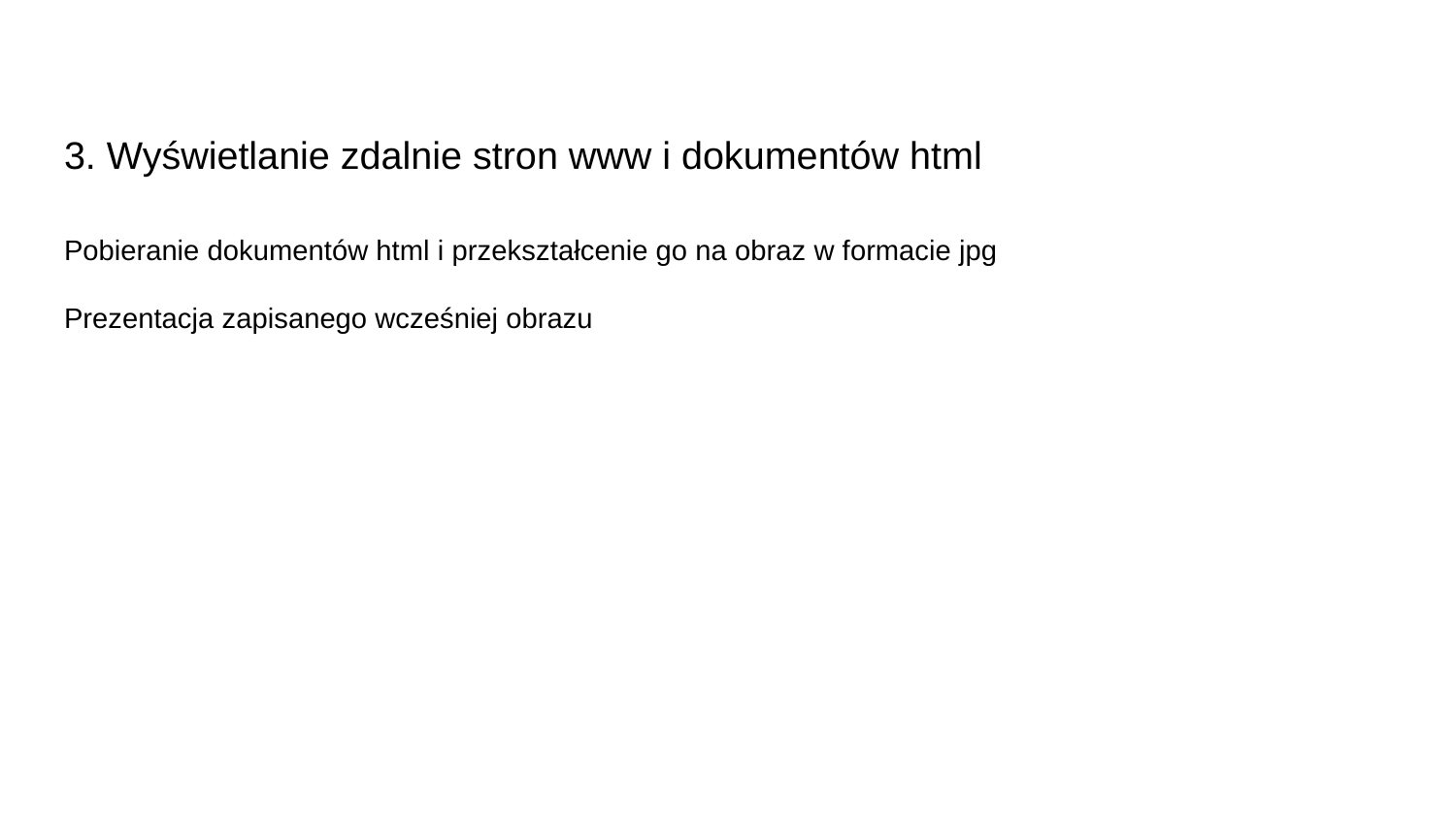

# 3. Wyświetlanie zdalnie stron www i dokumentów html

Pobieranie dokumentów html i przekształcenie go na obraz w formacie jpg
Prezentacja zapisanego wcześniej obrazu